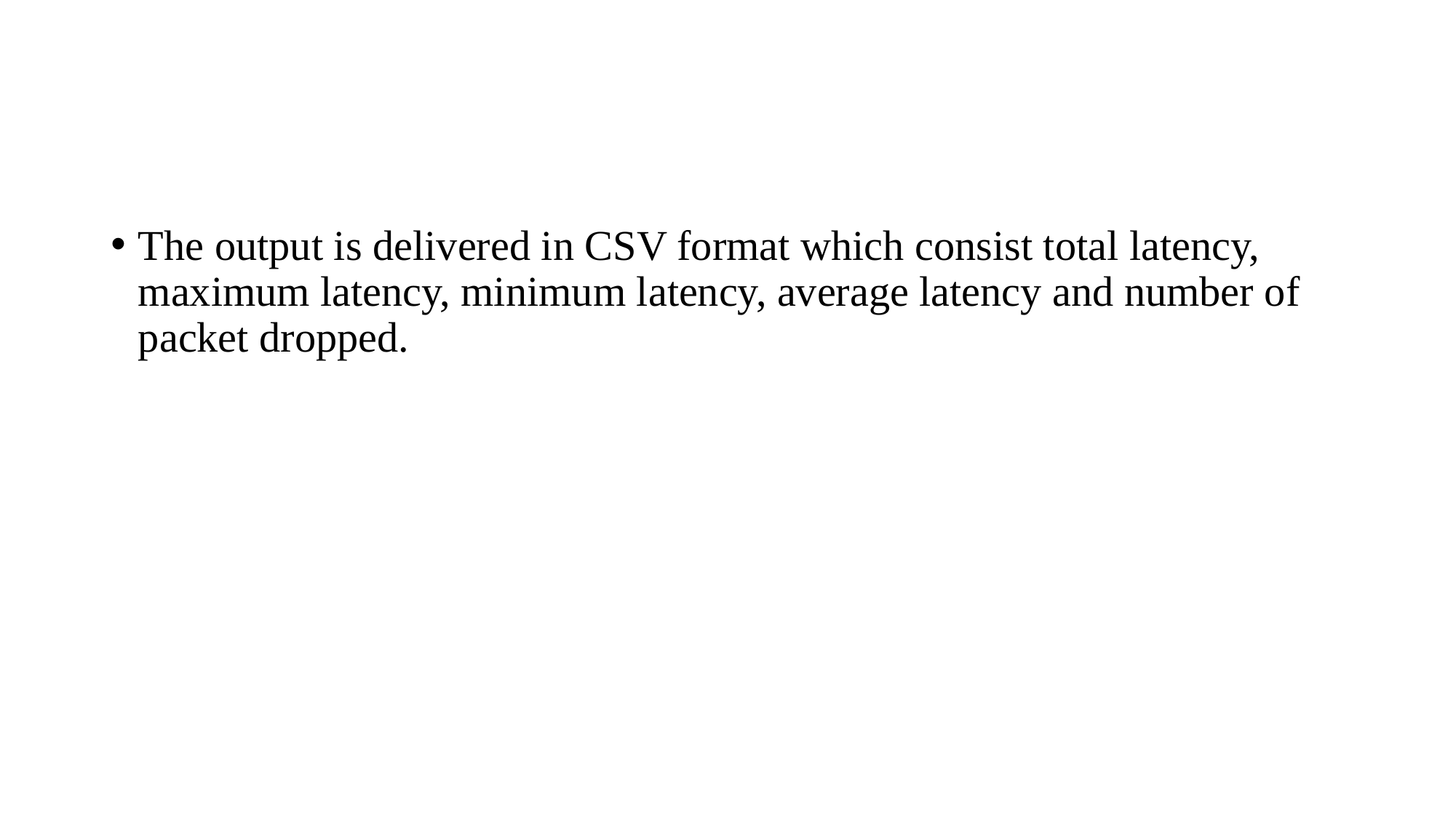

#
The output is delivered in CSV format which consist total latency, maximum latency, minimum latency, average latency and number of packet dropped.